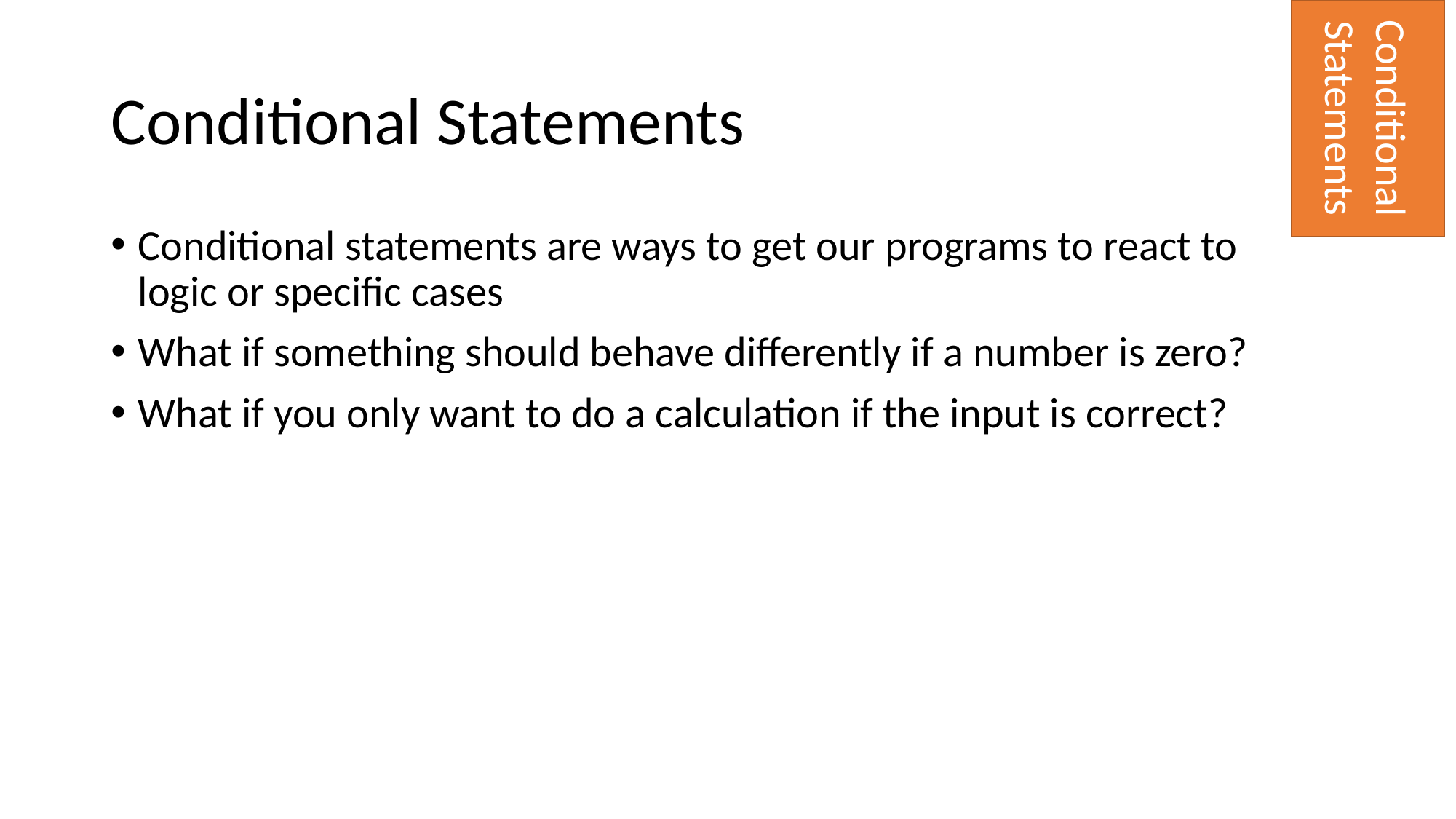

Conditional Statements
# Conditional Statements
Conditional statements are ways to get our programs to react to    logic or specific cases
What if something should behave differently if a number is zero?
What if you only want to do a calculation if the input is correct?